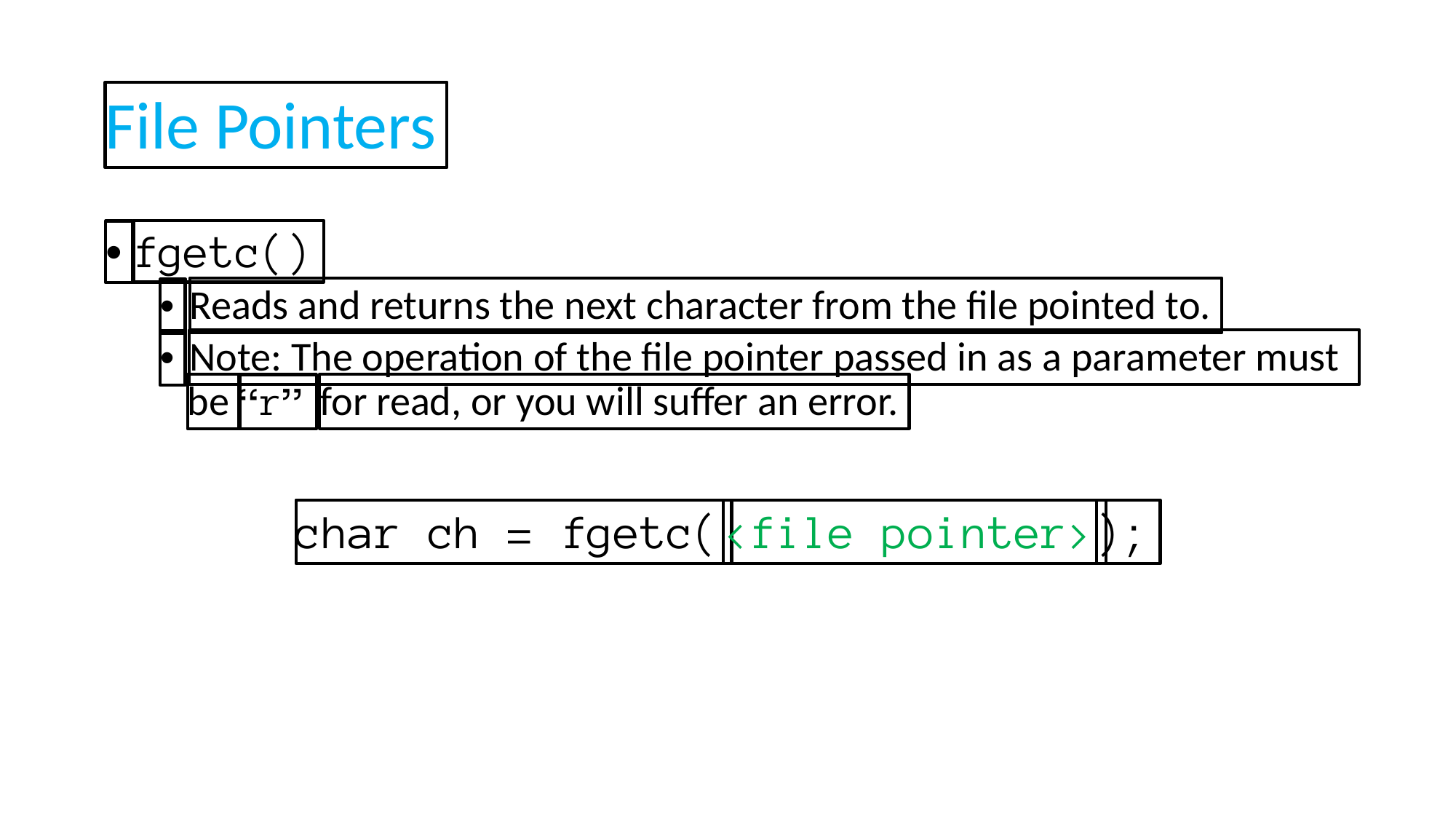

File Pointers
fgetc()
•
Reads and returns the next character from the file pointed to.
•
Note: The operation of the file pointer passed in as a parameter must
•
be
for read, or you will suffer an error.
“r”
char ch = fgetc(
<file pointer>
);